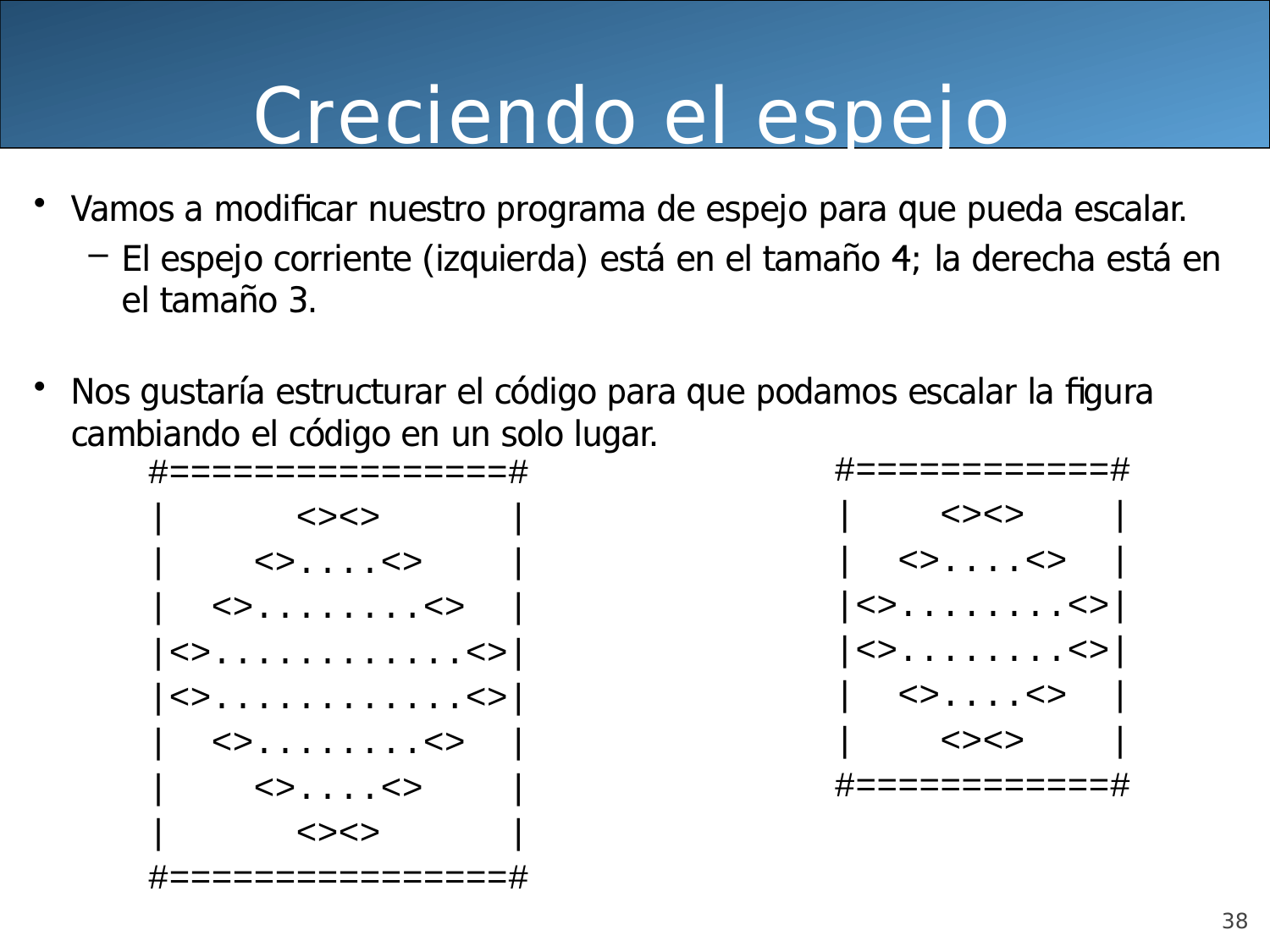

Creciendo el espejo
Vamos a modificar nuestro programa de espejo para que pueda escalar.
El espejo corriente (izquierda) está en el tamaño 4; la derecha está en el tamaño 3.

Nos gustaría estructurar el código para que podamos escalar la figura cambiando el código en un solo lugar.
#============#
|    <><>    |
|  <>....<>  |
|<>........<>|
|<>........<>|
|  <>....<>  |
|    <><>    |
#============#
#================#
|      <><>      |
|    <>....<>    |
|  <>........<>  |
|<>............<>|
|<>............<>|
|  <>........<>  |
|    <>....<>    |
|      <><>      |
#================#